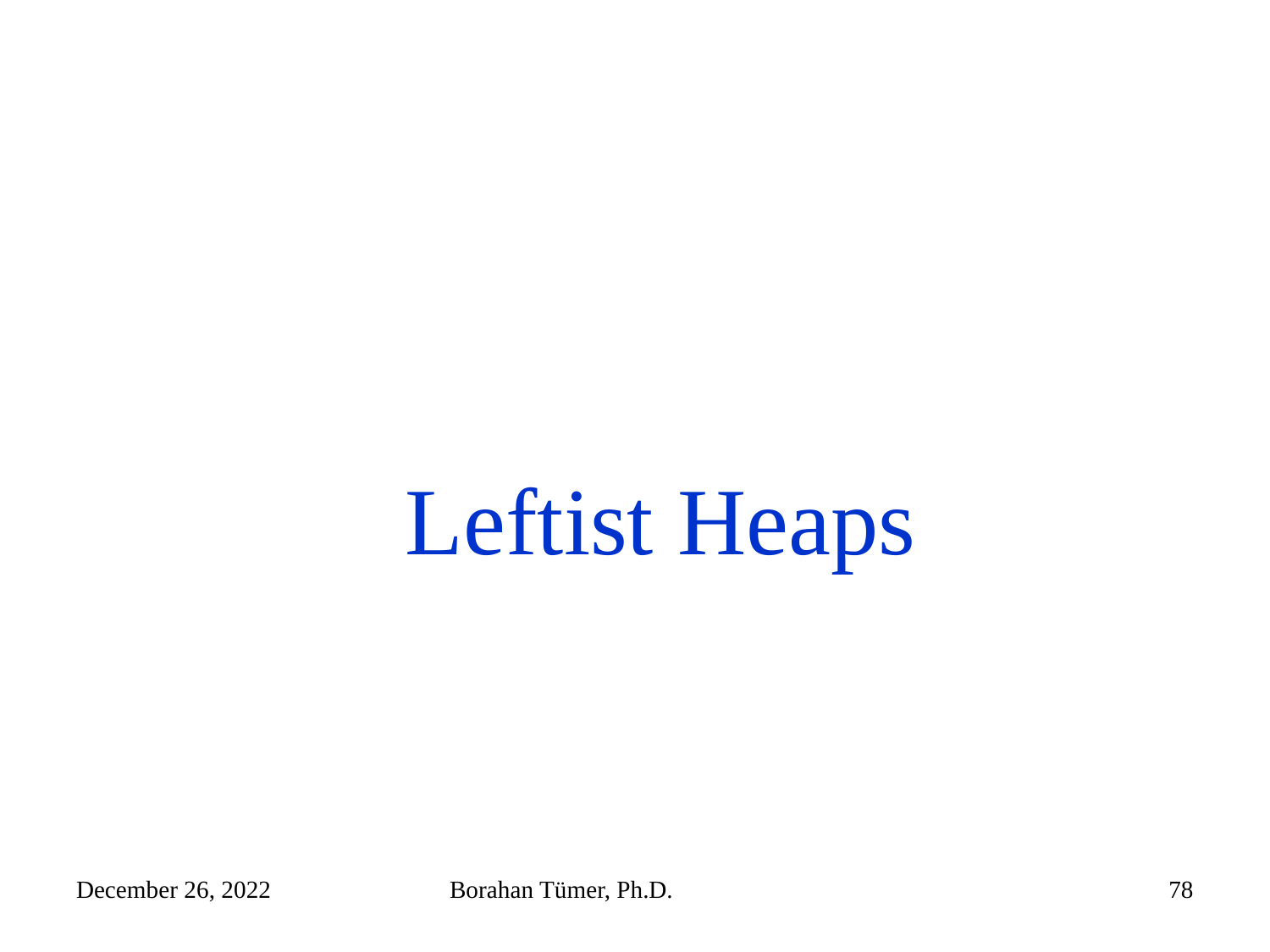

# Leftist Heaps
December 26, 2022
Borahan Tümer, Ph.D.
78